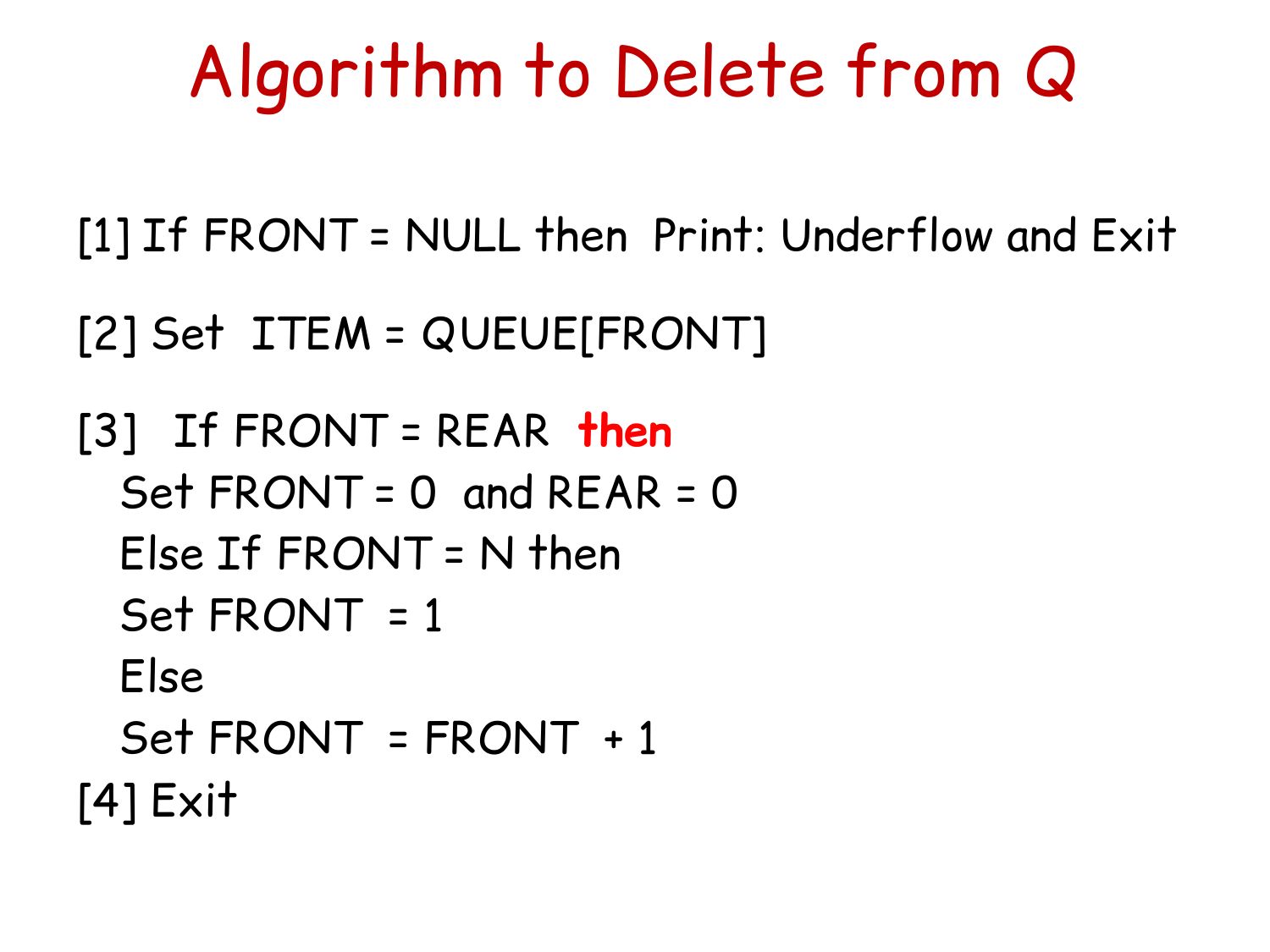

# Algorithm to Delete from Q

[1] If FRONT = NULL then  Print: Underflow and Exit

[2] Set  ITEM = QUEUE[FRONT]

[3] 	If FRONT = REAR  then
			Set FRONT = 0  and REAR = 0
		Else If FRONT = N then
				Set FRONT  = 1
			Else
				Set FRONT  = FRONT  + 1
[4] Exit